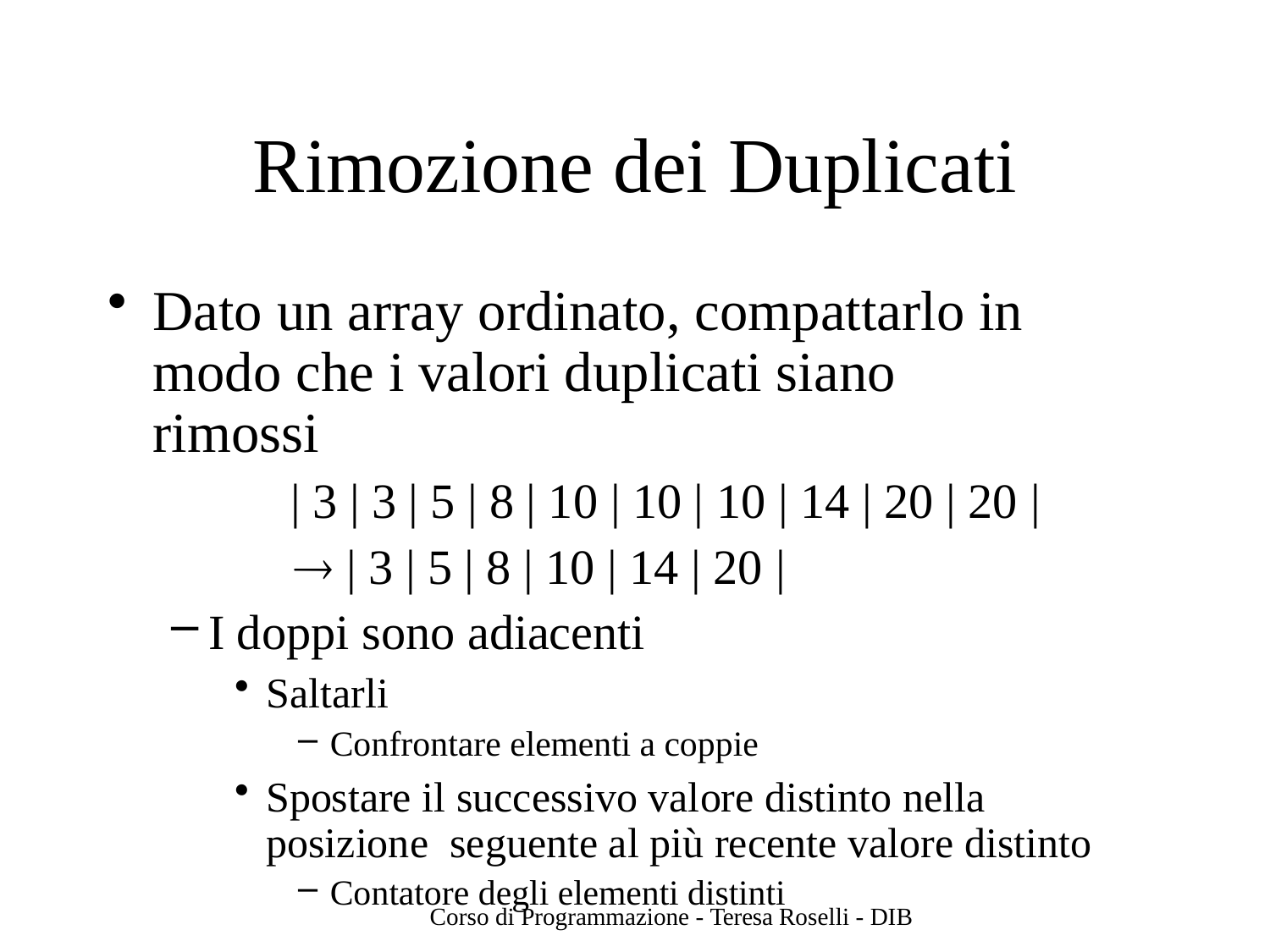

# Rimozione dei Duplicati
Dato un array ordinato, compattarlo in  modo che i valori duplicati siano rimossi
| 3 | 3 | 5 | 8 | 10 | 10 | 10 | 14 | 20 | 20 |
→ | 3 | 5 | 8 | 10 | 14 | 20 |
I doppi sono adiacenti
Saltarli
Confrontare elementi a coppie
Spostare il successivo valore distinto nella posizione  seguente al più recente valore distinto
Contatore degli elementi distinti
Corso di Programmazione - Teresa Roselli - DIB